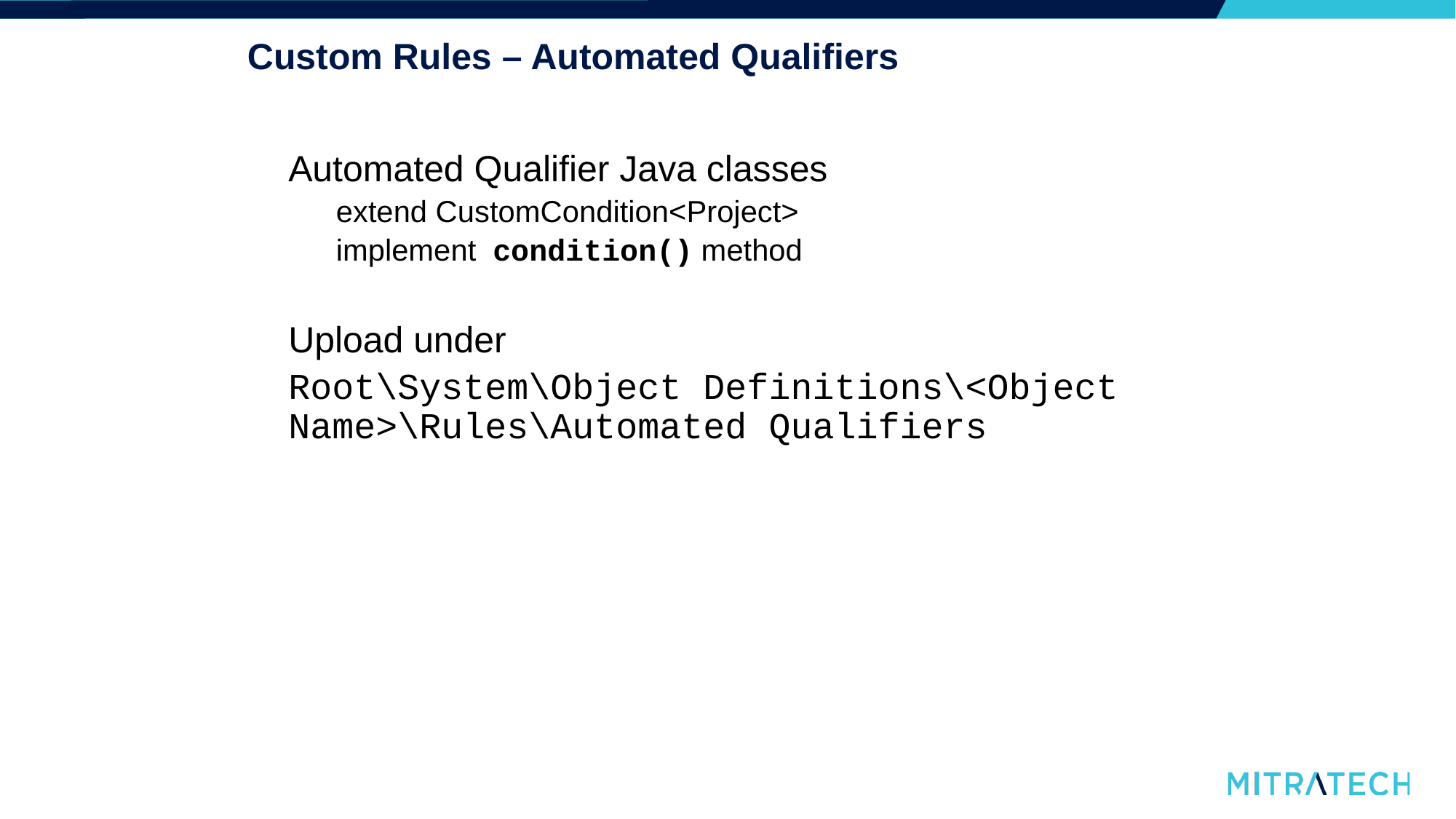

# Custom Rules – Automated Qualifiers
Automated Qualifier Java classes
extend CustomCondition<Project>
implement  condition() method

Upload under
	Root\System\Object Definitions\<Object 	Name>\Rules\Automated Qualifiers